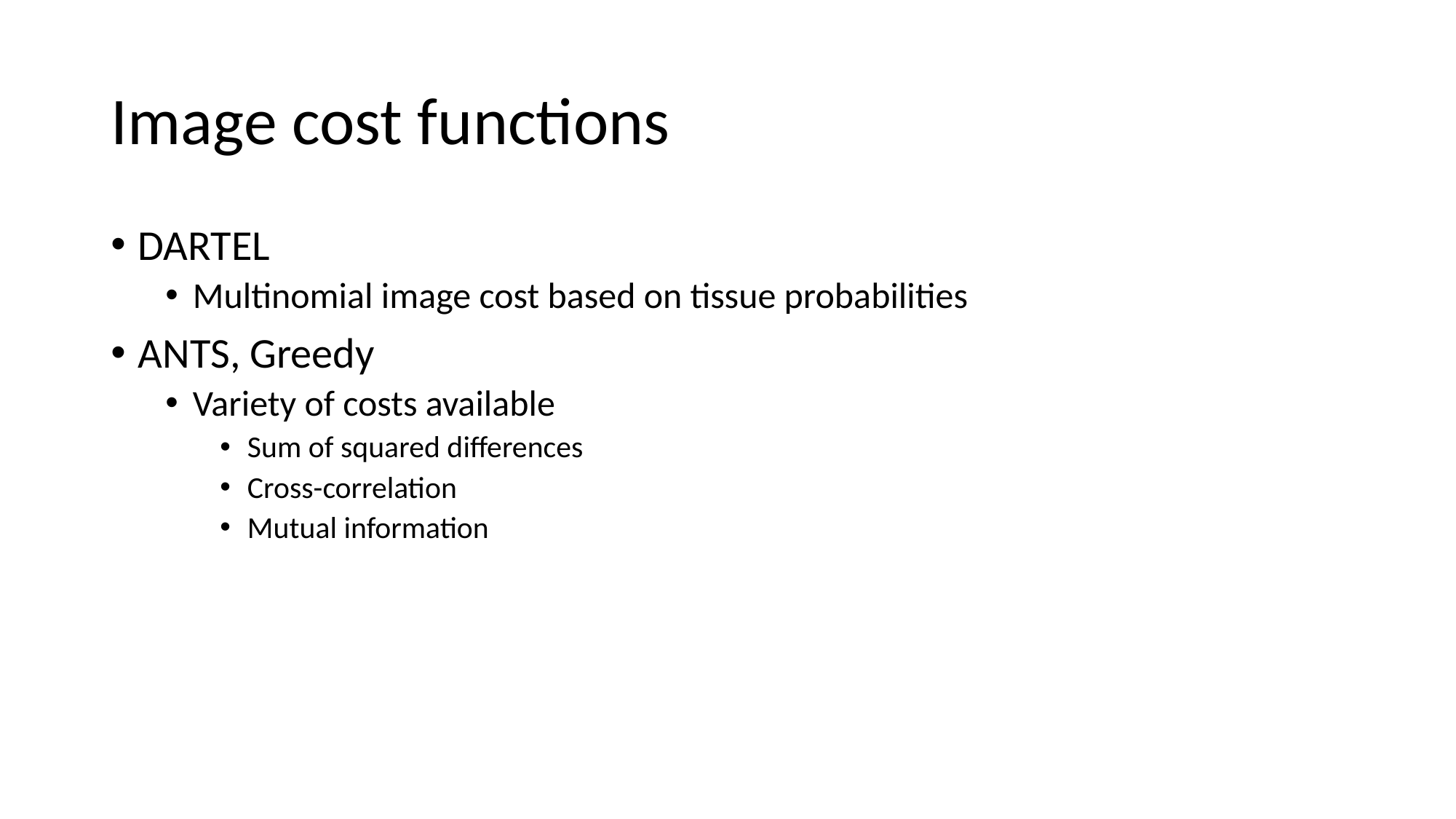

# Image cost functions
DARTEL
Multinomial image cost based on tissue probabilities
ANTS, Greedy
Variety of costs available
Sum of squared differences
Cross-correlation
Mutual information